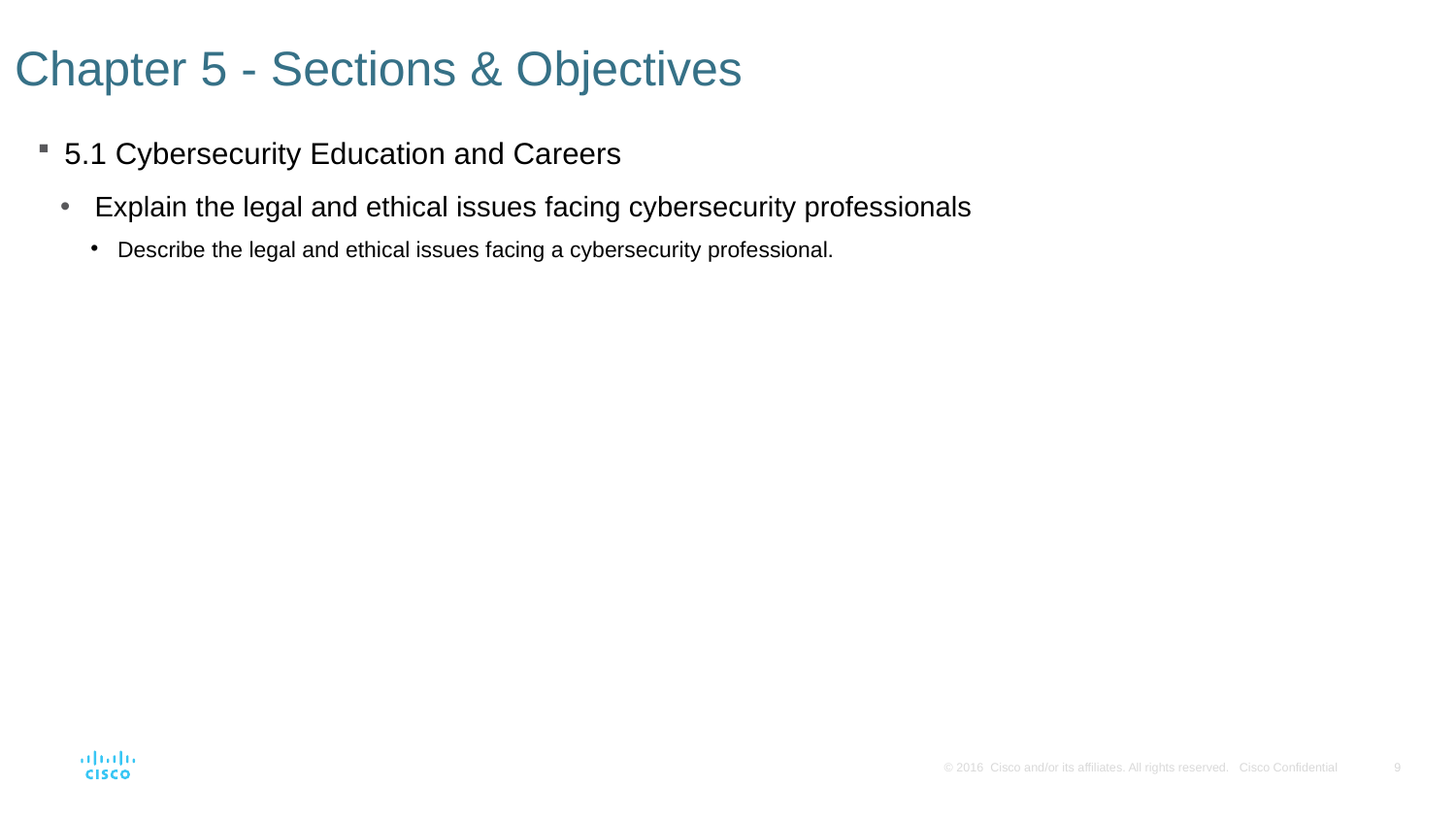

# Chapter 5 - Sections & Objectives
5.1 Cybersecurity Education and Careers
Explain the legal and ethical issues facing cybersecurity professionals
Describe the legal and ethical issues facing a cybersecurity professional.